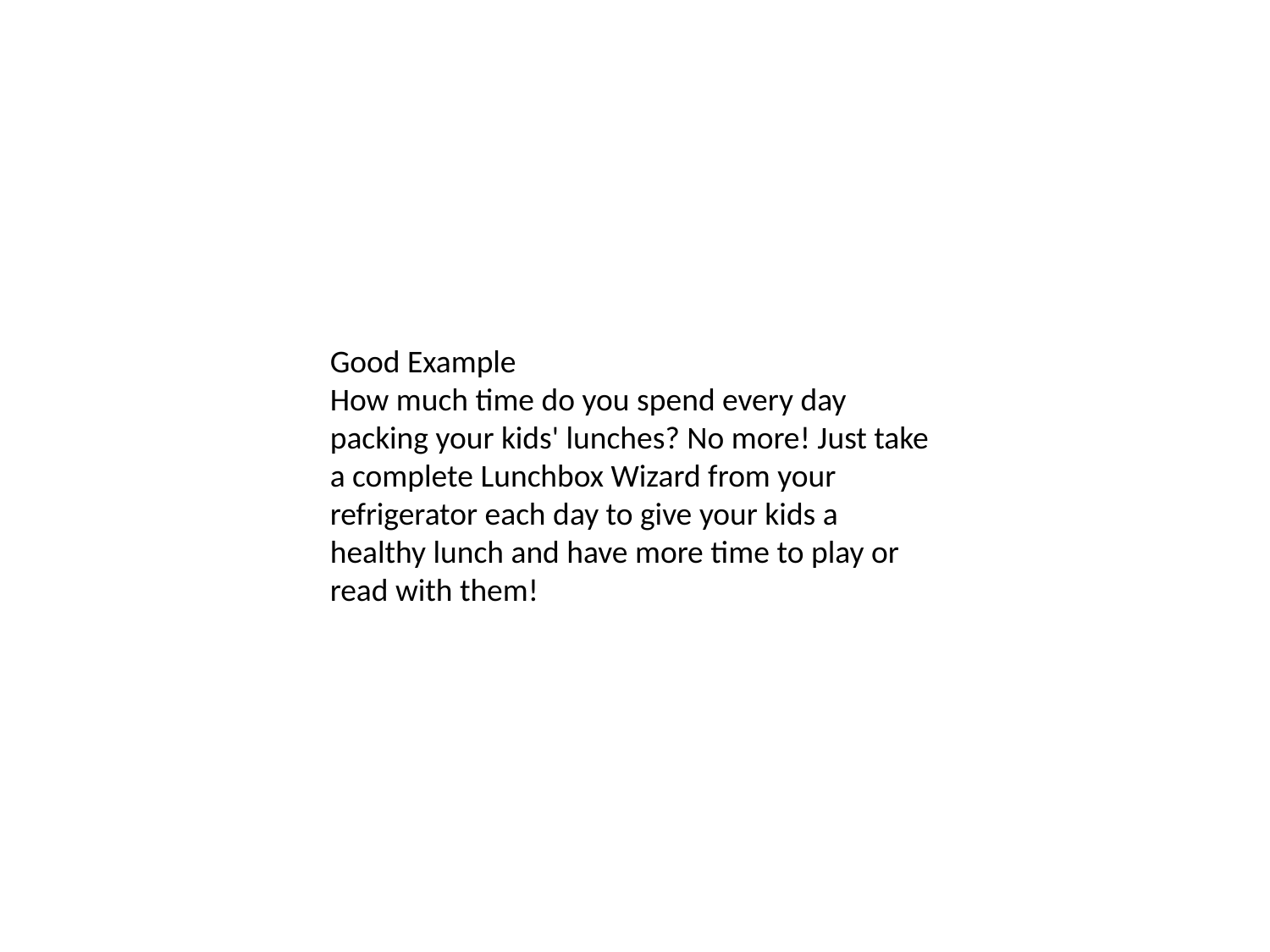

Good Example
How much time do you spend every day packing your kids' lunches? No more! Just take a complete Lunchbox Wizard from your refrigerator each day to give your kids a healthy lunch and have more time to play or read with them!